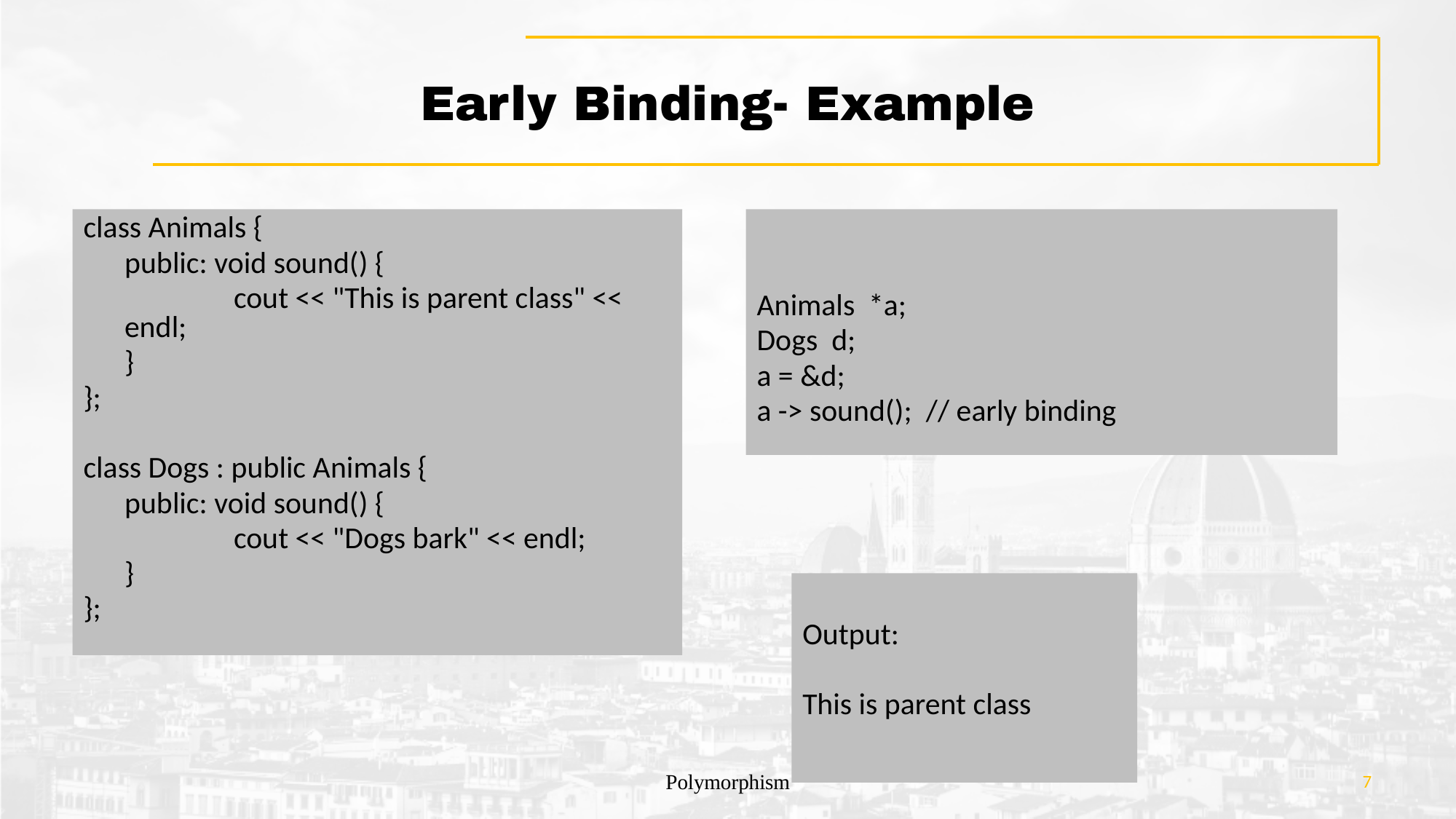

# Early Binding- Example
class Animals {
	public: void sound() {
		cout << "This is parent class" << endl;
	}
};

class Dogs : public Animals {
	public: void sound() {
		cout << "Dogs bark" << endl;
	}
};

Animals  *a;
Dogs  d;
a = &d;
a -> sound();  // early binding

Output:

This is parent class
Polymorphism
7